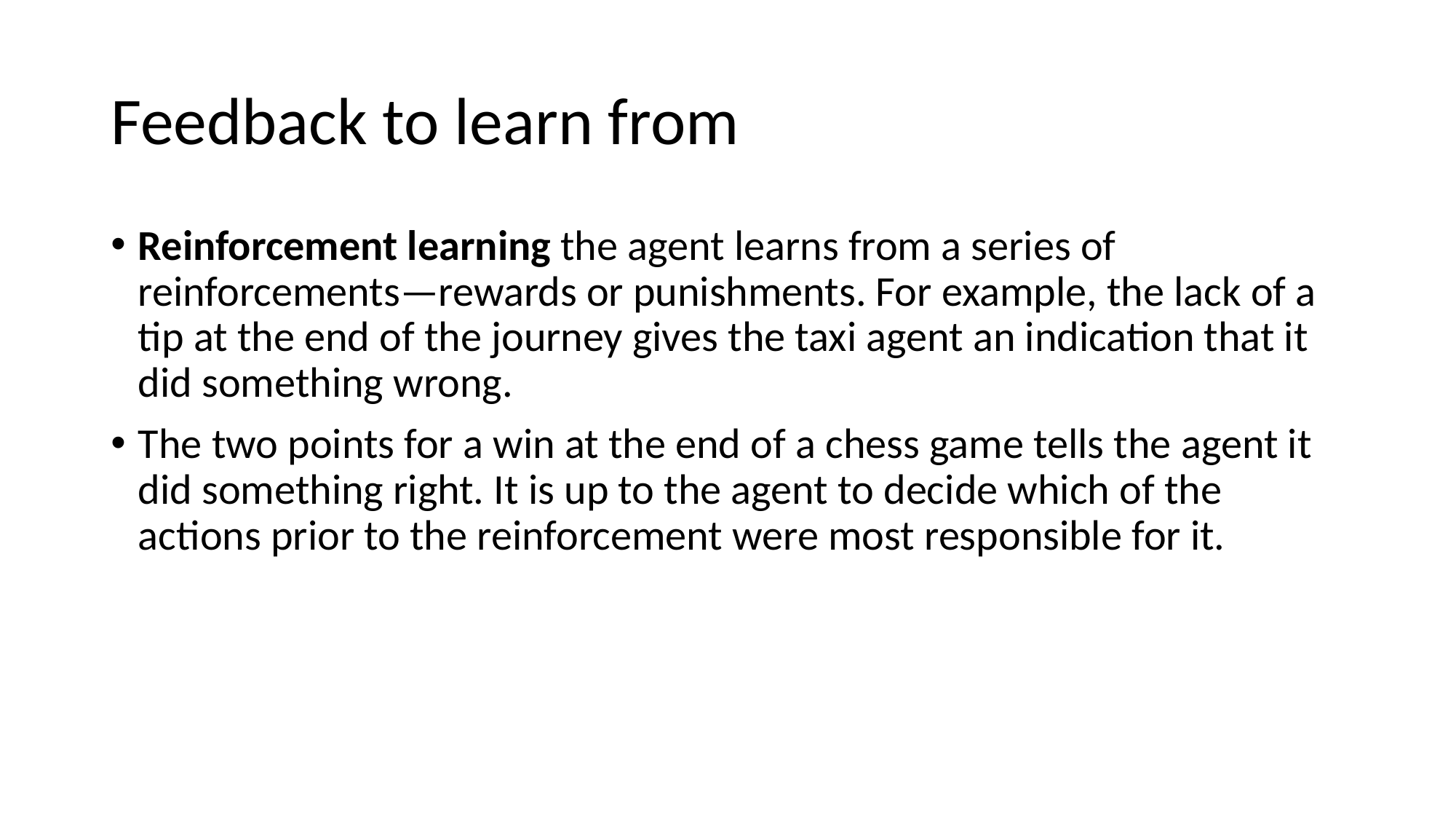

# Feedback to learn from
Reinforcement learning the agent learns from a series of reinforcements—rewards or punishments. For example, the lack of a tip at the end of the journey gives the taxi agent an indication that it did something wrong.
The two points for a win at the end of a chess game tells the agent it did something right. It is up to the agent to decide which of the actions prior to the reinforcement were most responsible for it.